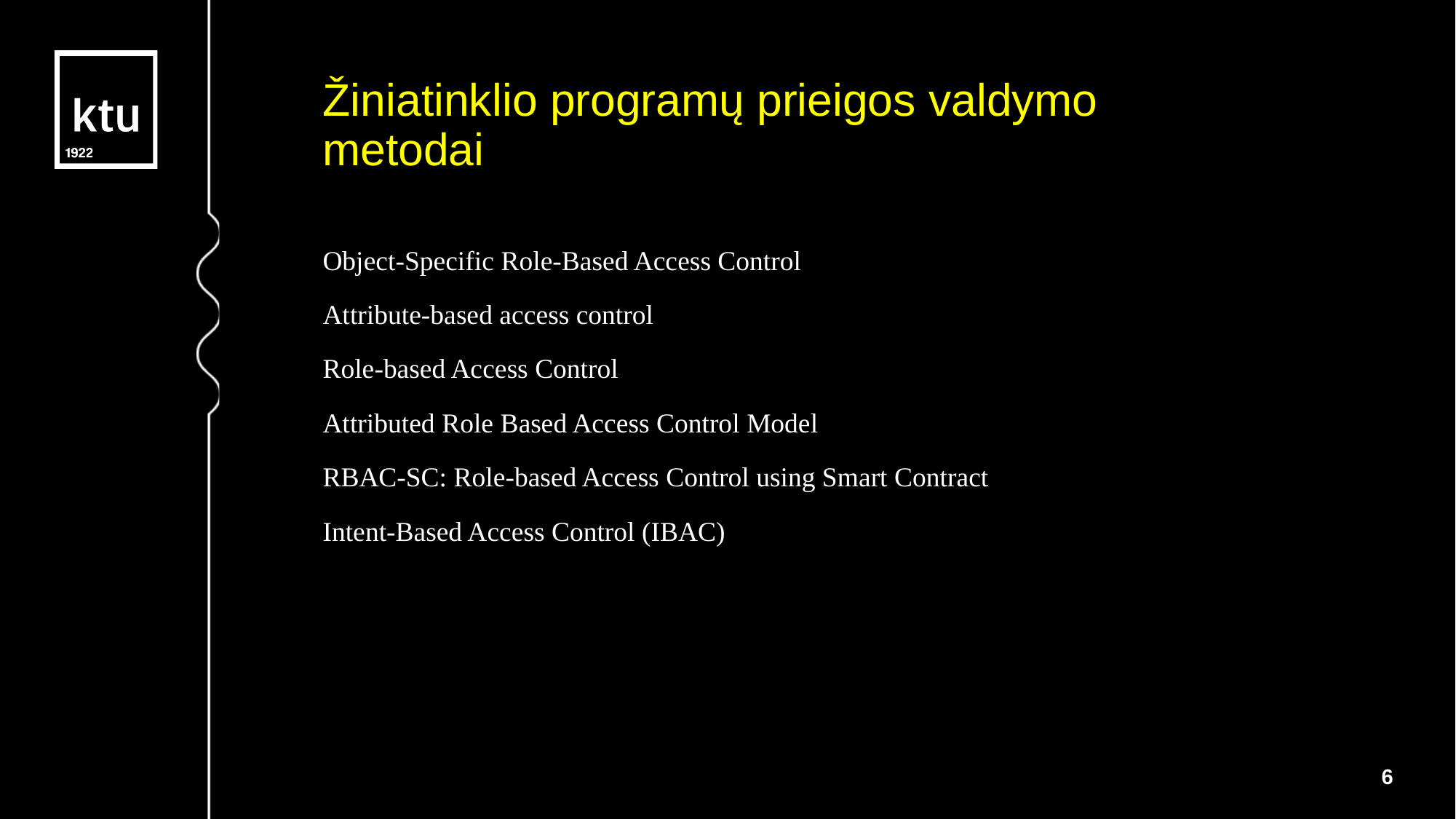

Žiniatinklio programų prieigos valdymo metodai
Object-Specific Role-Based Access Control
Attribute-based access control
Role-based Access Control
Attributed Role Based Access Control Model
RBAC-SC: Role-based Access Control using Smart Contract
Intent-Based Access Control (IBAC)